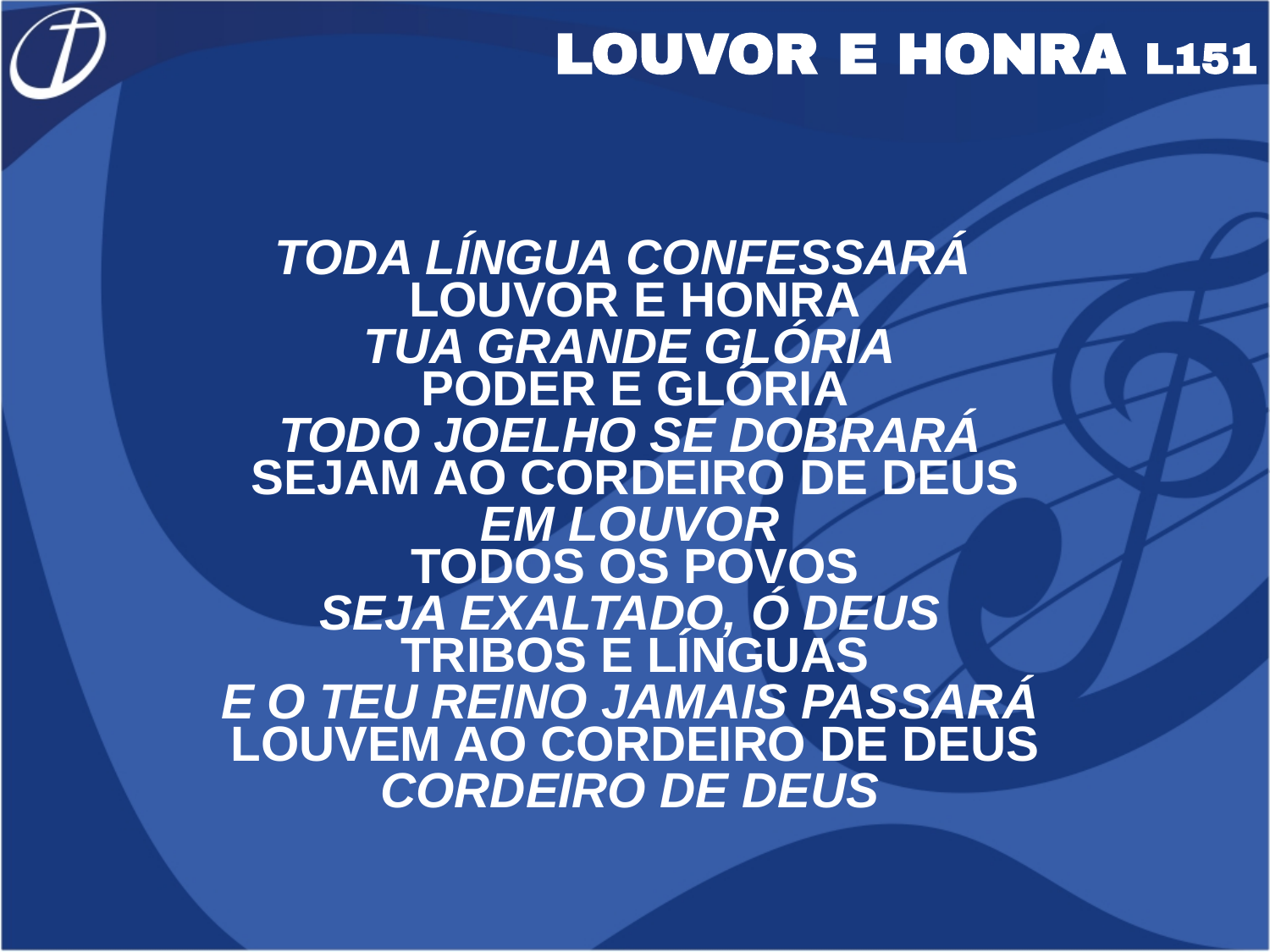

LOUVOR E HONRA L151
TODA LÍNGUA CONFESSARÁ
TUA GRANDE GLÓRIA
TODO JOELHO SE DOBRARÁ
EM LOUVOR
SEJA EXALTADO, Ó DEUS
E O TEU REINO JAMAIS PASSARÁ
CORDEIRO DE DEUS
LOUVOR E HONRA
PODER E GLÓRIA
SEJAM AO CORDEIRO DE DEUS
TODOS OS POVOS
TRIBOS E LÍNGUAS
LOUVEM AO CORDEIRO DE DEUS